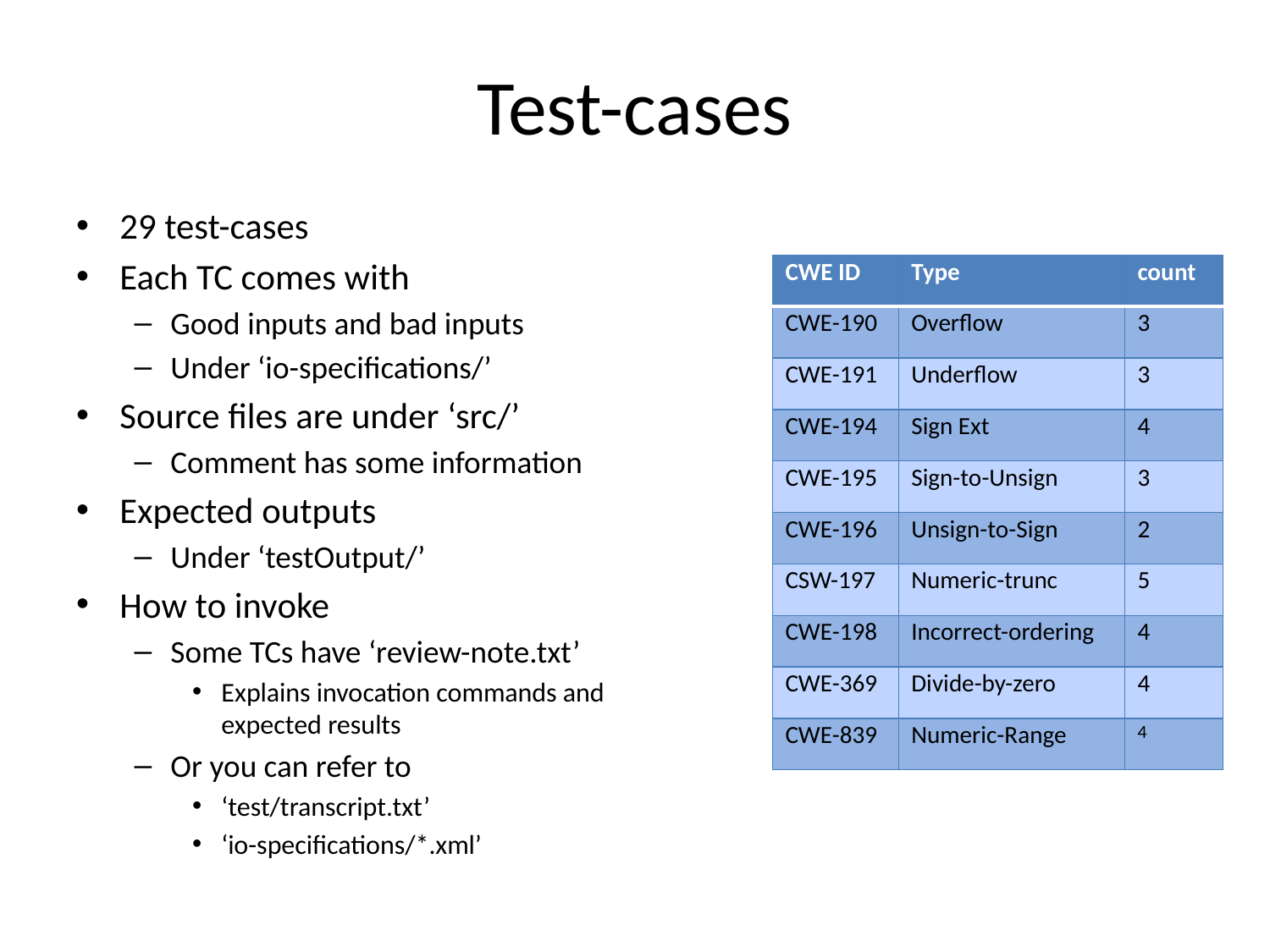

# Test-cases
29 test-cases
Each TC comes with
Good inputs and bad inputs
Under ‘io-specifications/’
Source files are under ‘src/’
Comment has some information
Expected outputs
Under ‘testOutput/’
How to invoke
Some TCs have ‘review-note.txt’
Explains invocation commands and expected results
Or you can refer to
‘test/transcript.txt’
‘io-specifications/*.xml’
| CWE ID | Type | count |
| --- | --- | --- |
| CWE-190 | Overflow | 3 |
| CWE-191 | Underflow | 3 |
| CWE-194 | Sign Ext | 4 |
| CWE-195 | Sign-to-Unsign | 3 |
| CWE-196 | Unsign-to-Sign | 2 |
| CSW-197 | Numeric-trunc | 5 |
| CWE-198 | Incorrect-ordering | 4 |
| CWE-369 | Divide-by-zero | 4 |
| CWE-839 | Numeric-Range | 4 |